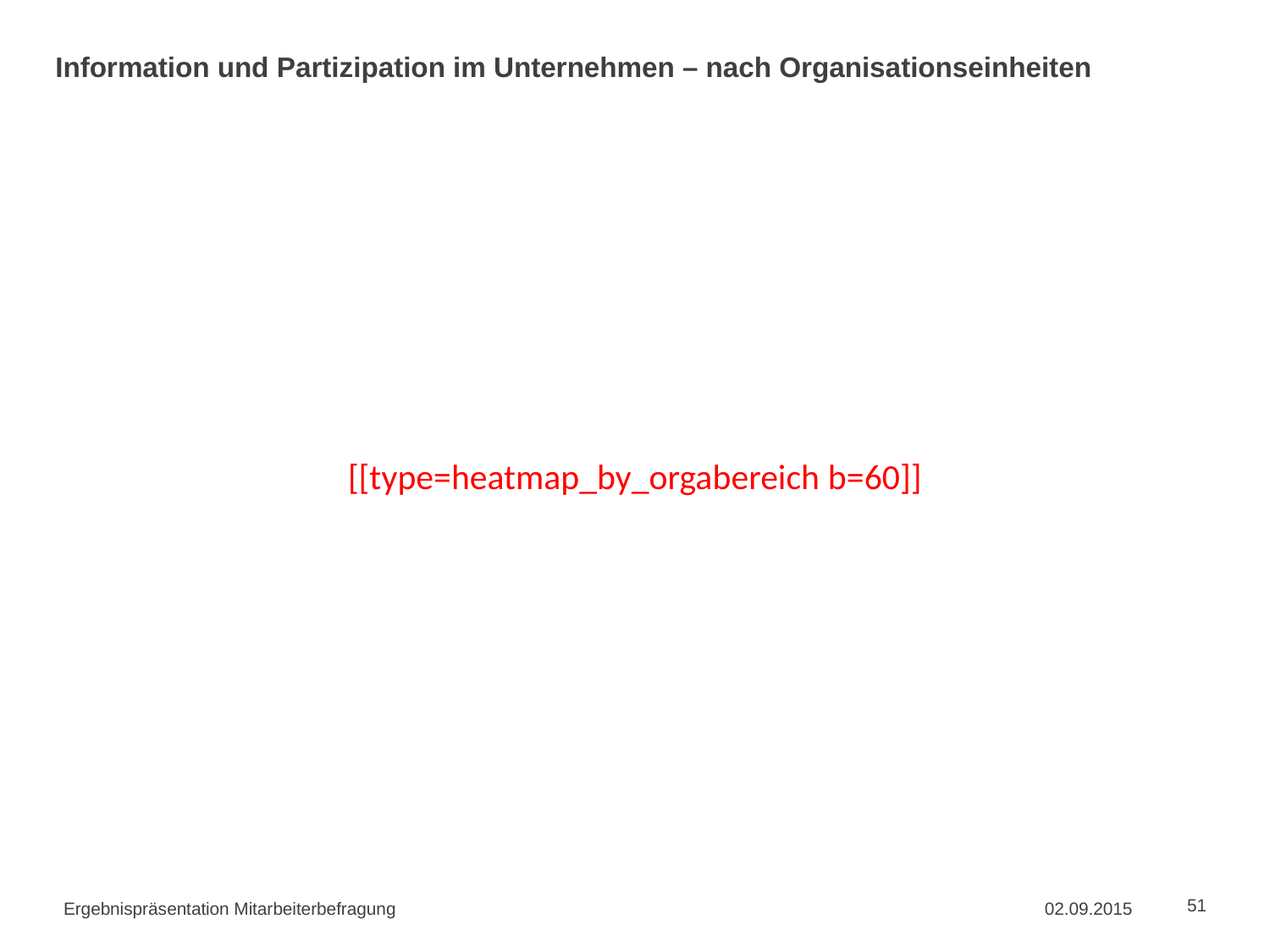

# Information und Partizipation im Unternehmen – nach Organisationseinheiten
[[type=heatmap_by_orgabereich b=60]]
Ergebnispräsentation Mitarbeiterbefragung
02.09.2015
51